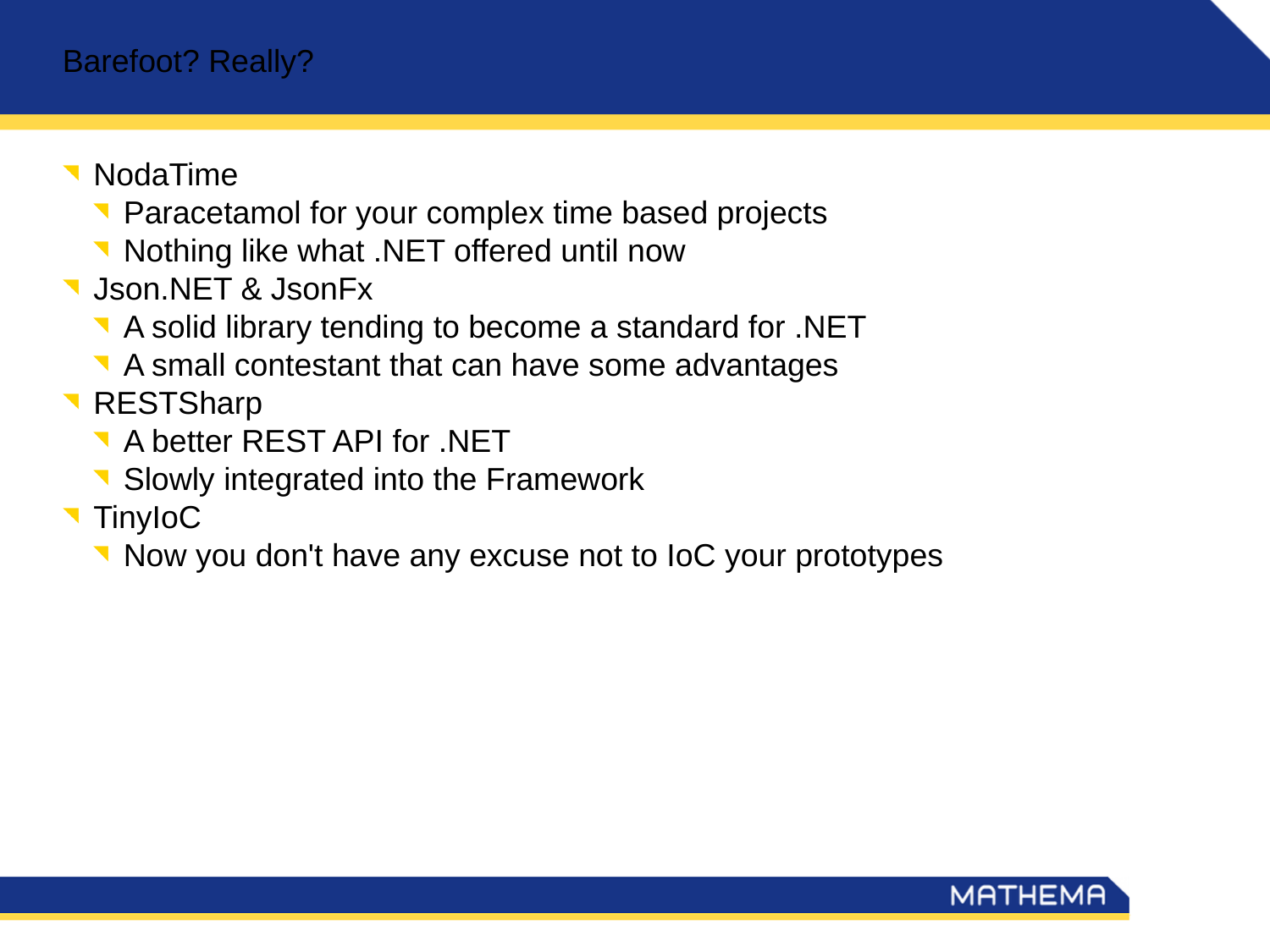

Barefoot? Really?
NodaTime
Paracetamol for your complex time based projects
Nothing like what .NET offered until now
Json.NET & JsonFx
A solid library tending to become a standard for .NET
A small contestant that can have some advantages
RESTSharp
A better REST API for .NET
Slowly integrated into the Framework
TinyIoC
Now you don't have any excuse not to IoC your prototypes